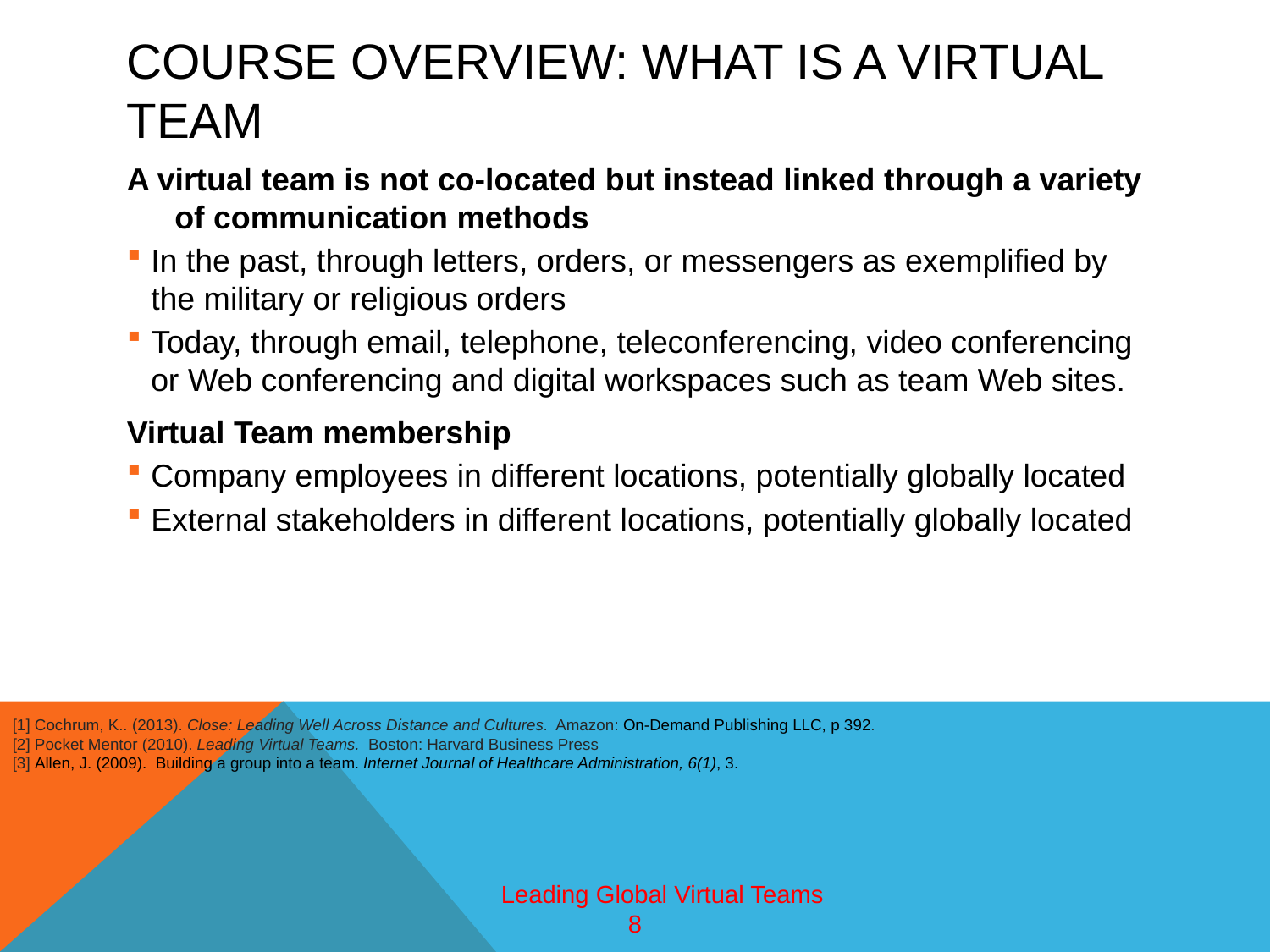

# Course Overview: What is a virtual Team
A virtual team is not co-located but instead linked through a variety of communication methods
In the past, through letters, orders, or messengers as exemplified by the military or religious orders
Today, through email, telephone, teleconferencing, video conferencing or Web conferencing and digital workspaces such as team Web sites.
Virtual Team membership
Company employees in different locations, potentially globally located
External stakeholders in different locations, potentially globally located

[1] Cochrum, K.. (2013). Close: Leading Well Across Distance and Cultures.  Amazon: On-Demand Publishing LLC, p 392.
[2] Pocket Mentor (2010). Leading Virtual Teams.  Boston: Harvard Business Press
[3] Allen, J. (2009).  Building a group into a team. Internet Journal of Healthcare Administration, 6(1), 3.